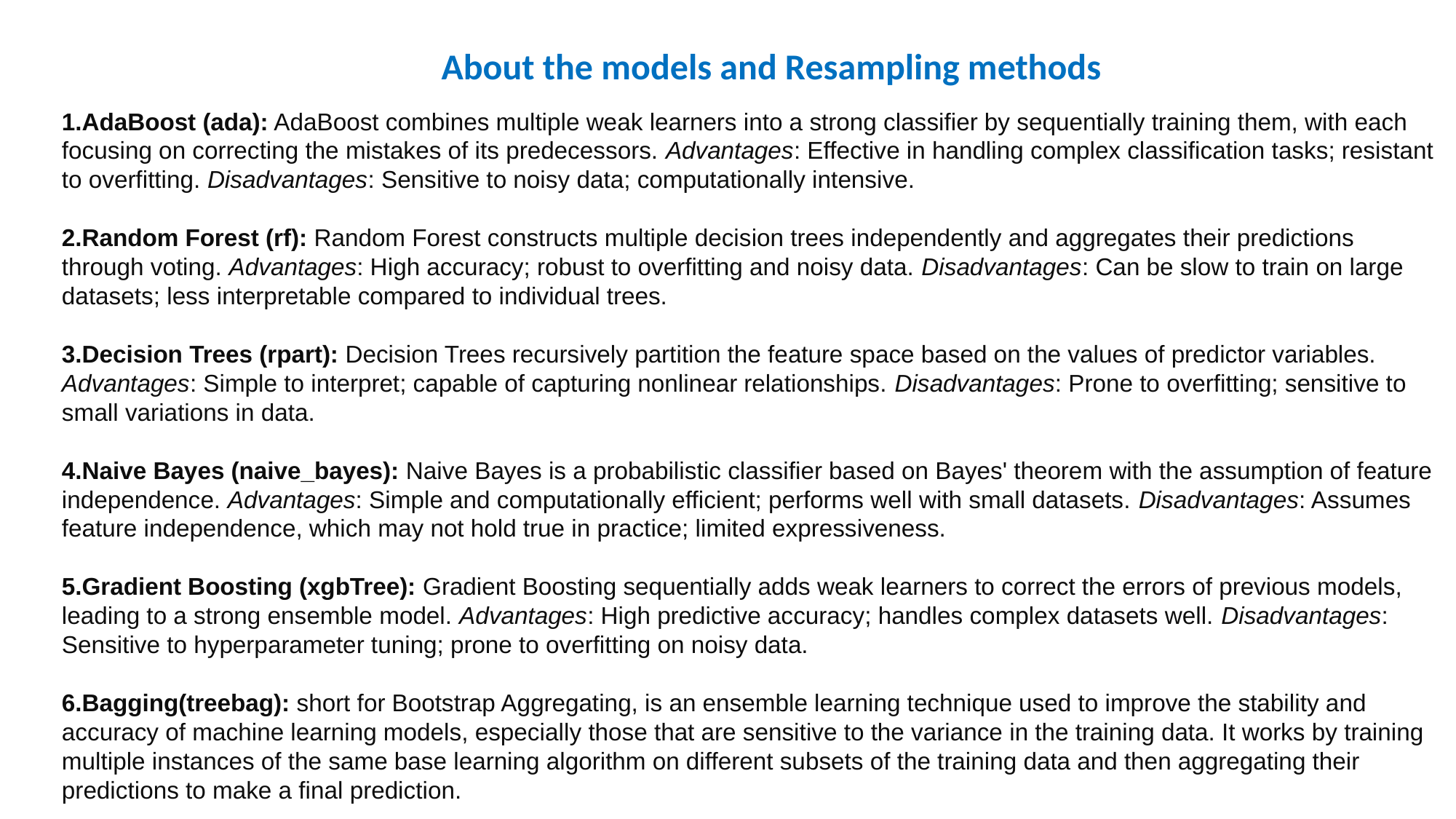

About the models and Resampling methods
AdaBoost (ada): AdaBoost combines multiple weak learners into a strong classifier by sequentially training them, with each focusing on correcting the mistakes of its predecessors. Advantages: Effective in handling complex classification tasks; resistant to overfitting. Disadvantages: Sensitive to noisy data; computationally intensive.

Random Forest (rf): Random Forest constructs multiple decision trees independently and aggregates their predictions through voting. Advantages: High accuracy; robust to overfitting and noisy data. Disadvantages: Can be slow to train on large datasets; less interpretable compared to individual trees.

Decision Trees (rpart): Decision Trees recursively partition the feature space based on the values of predictor variables. Advantages: Simple to interpret; capable of capturing nonlinear relationships. Disadvantages: Prone to overfitting; sensitive to small variations in data.

Naive Bayes (naive_bayes): Naive Bayes is a probabilistic classifier based on Bayes' theorem with the assumption of feature independence. Advantages: Simple and computationally efficient; performs well with small datasets. Disadvantages: Assumes feature independence, which may not hold true in practice; limited expressiveness.

Gradient Boosting (xgbTree): Gradient Boosting sequentially adds weak learners to correct the errors of previous models, leading to a strong ensemble model. Advantages: High predictive accuracy; handles complex datasets well. Disadvantages: Sensitive to hyperparameter tuning; prone to overfitting on noisy data.

Bagging(treebag): short for Bootstrap Aggregating, is an ensemble learning technique used to improve the stability and accuracy of machine learning models, especially those that are sensitive to the variance in the training data. It works by training multiple instances of the same base learning algorithm on different subsets of the training data and then aggregating their predictions to make a final prediction.